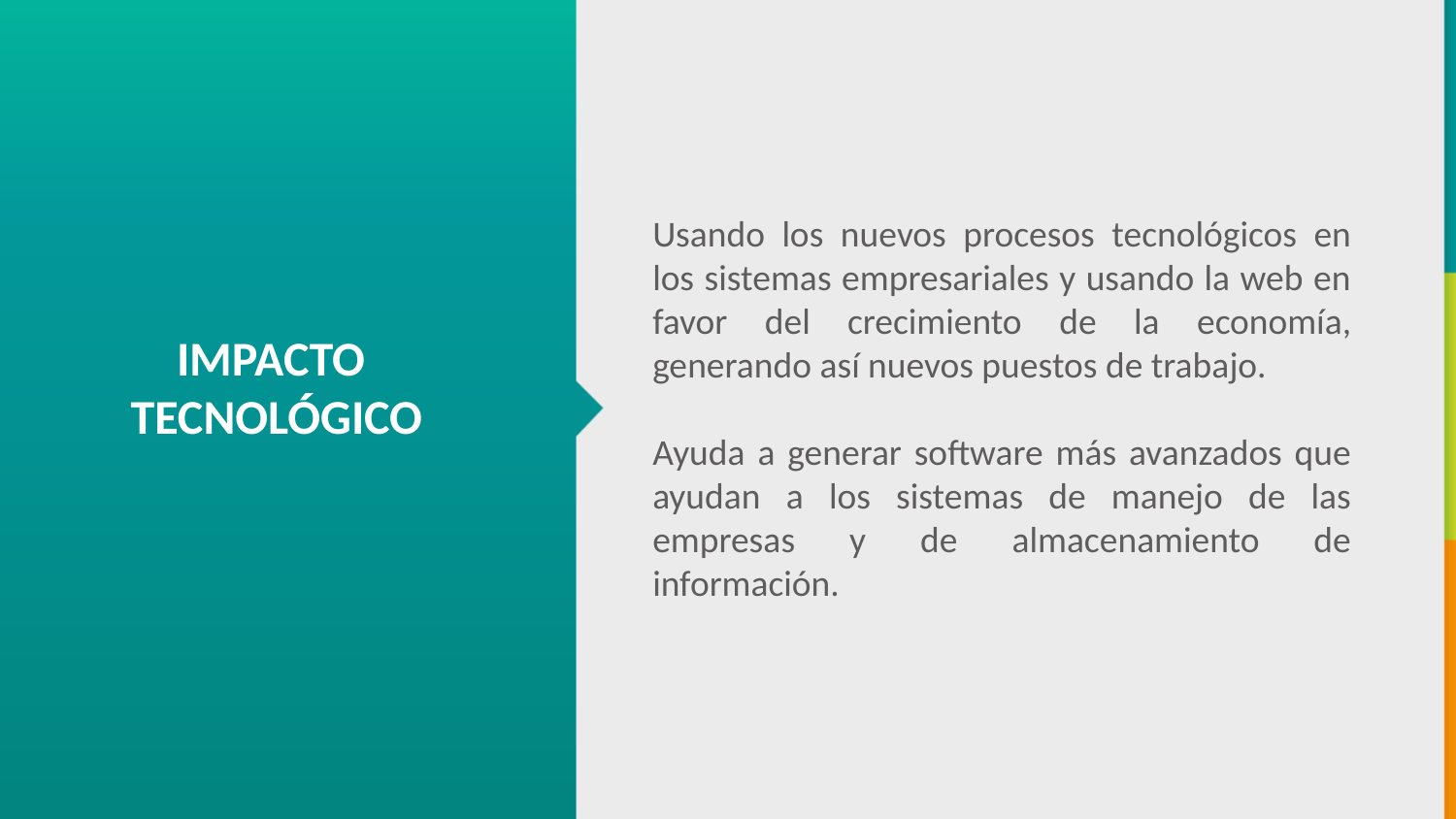

Usando los nuevos procesos tecnológicos en los sistemas empresariales y usando la web en favor del crecimiento de la economía, generando así nuevos puestos de trabajo.

Ayuda a generar software más avanzados que ayudan a los sistemas de manejo de las empresas y de almacenamiento de información.
IMPACTO
TECNOLÓGICO